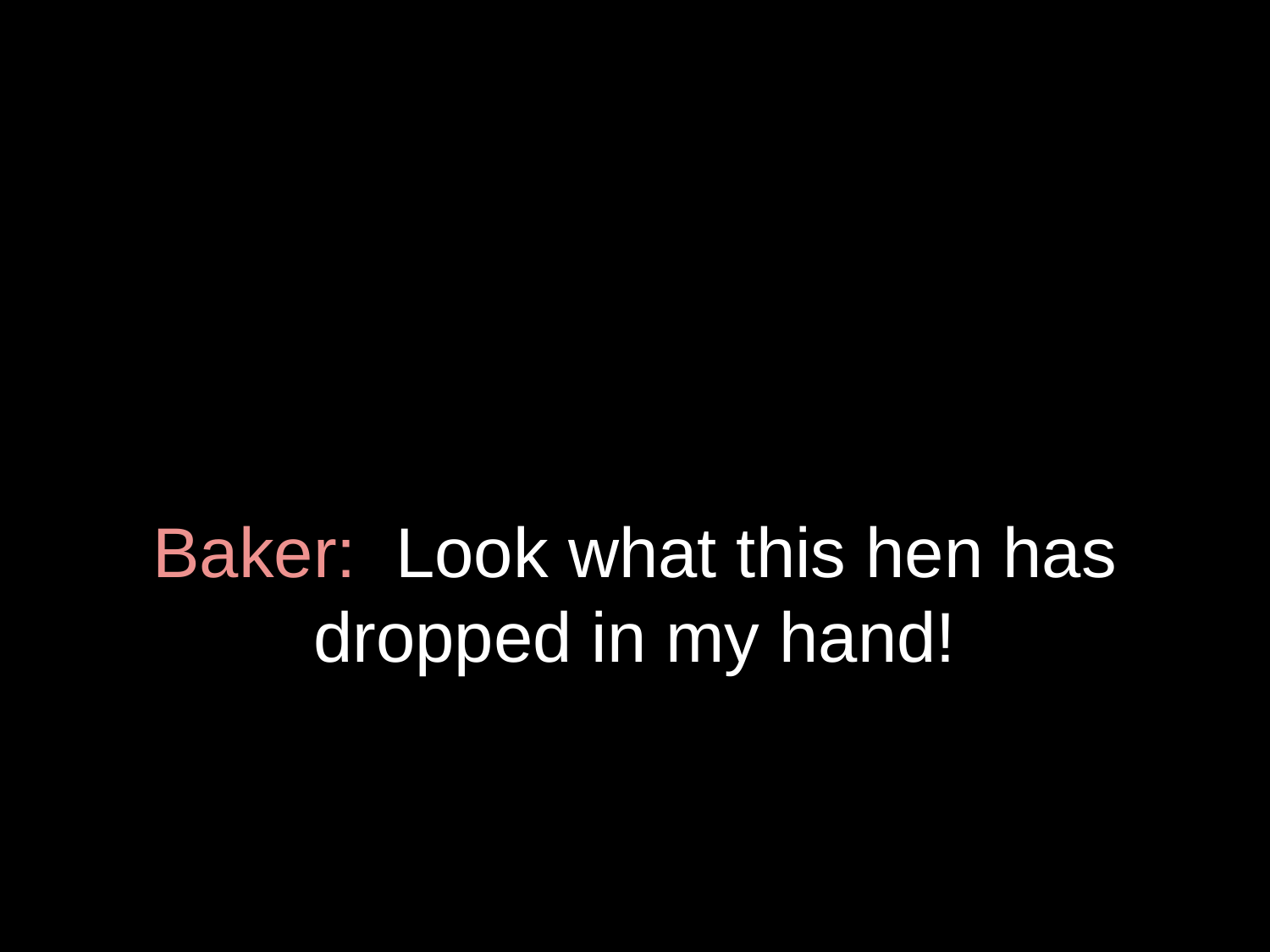

# Baker:  Look what this hen has dropped in my hand!